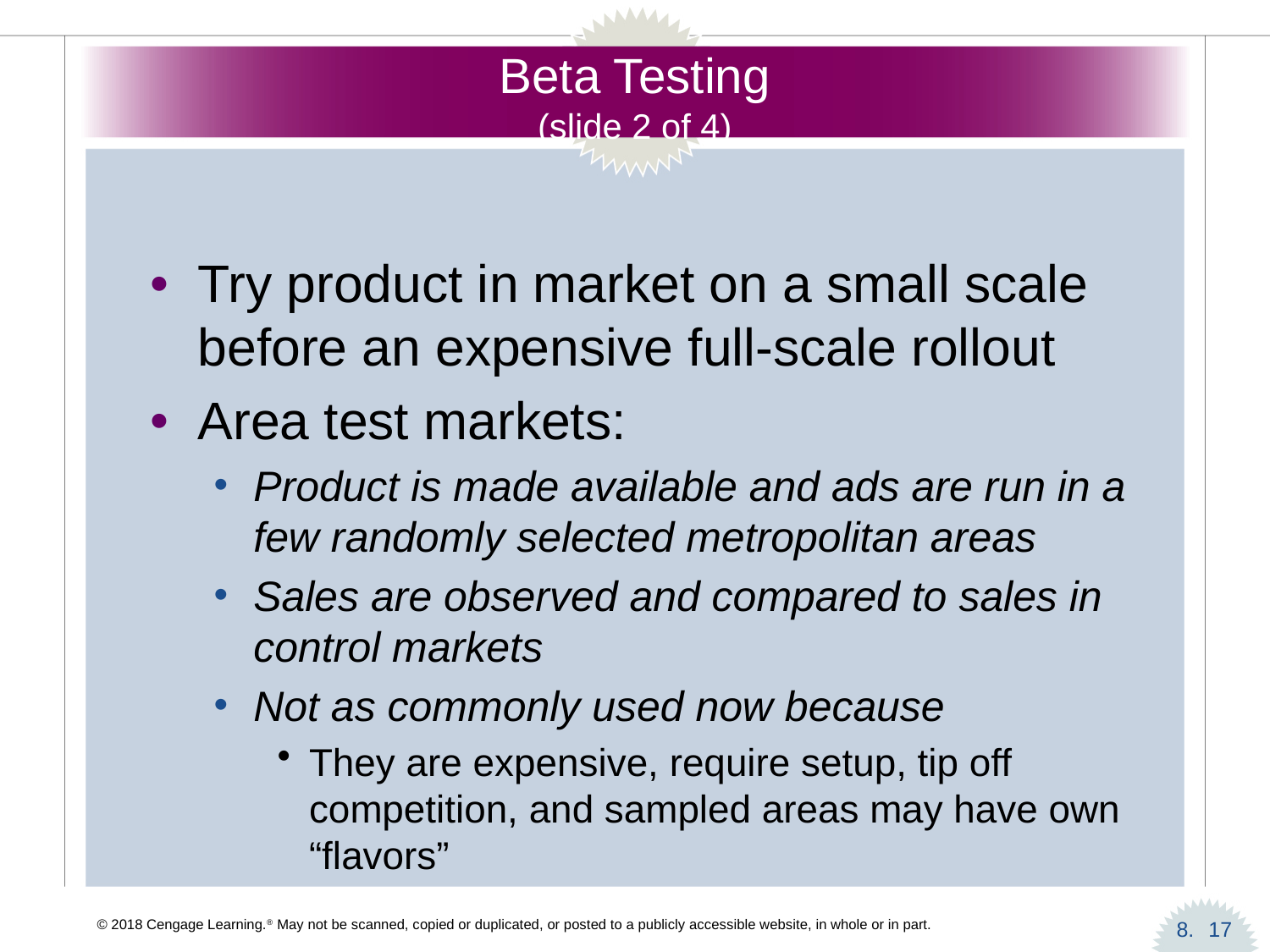

# Beta Testing (slide 2 of 4)
Try product in market on a small scale before an expensive full-scale rollout
Area test markets:
Product is made available and ads are run in a few randomly selected metropolitan areas
Sales are observed and compared to sales in control markets
Not as commonly used now because
They are expensive, require setup, tip off competition, and sampled areas may have own “flavors”
17